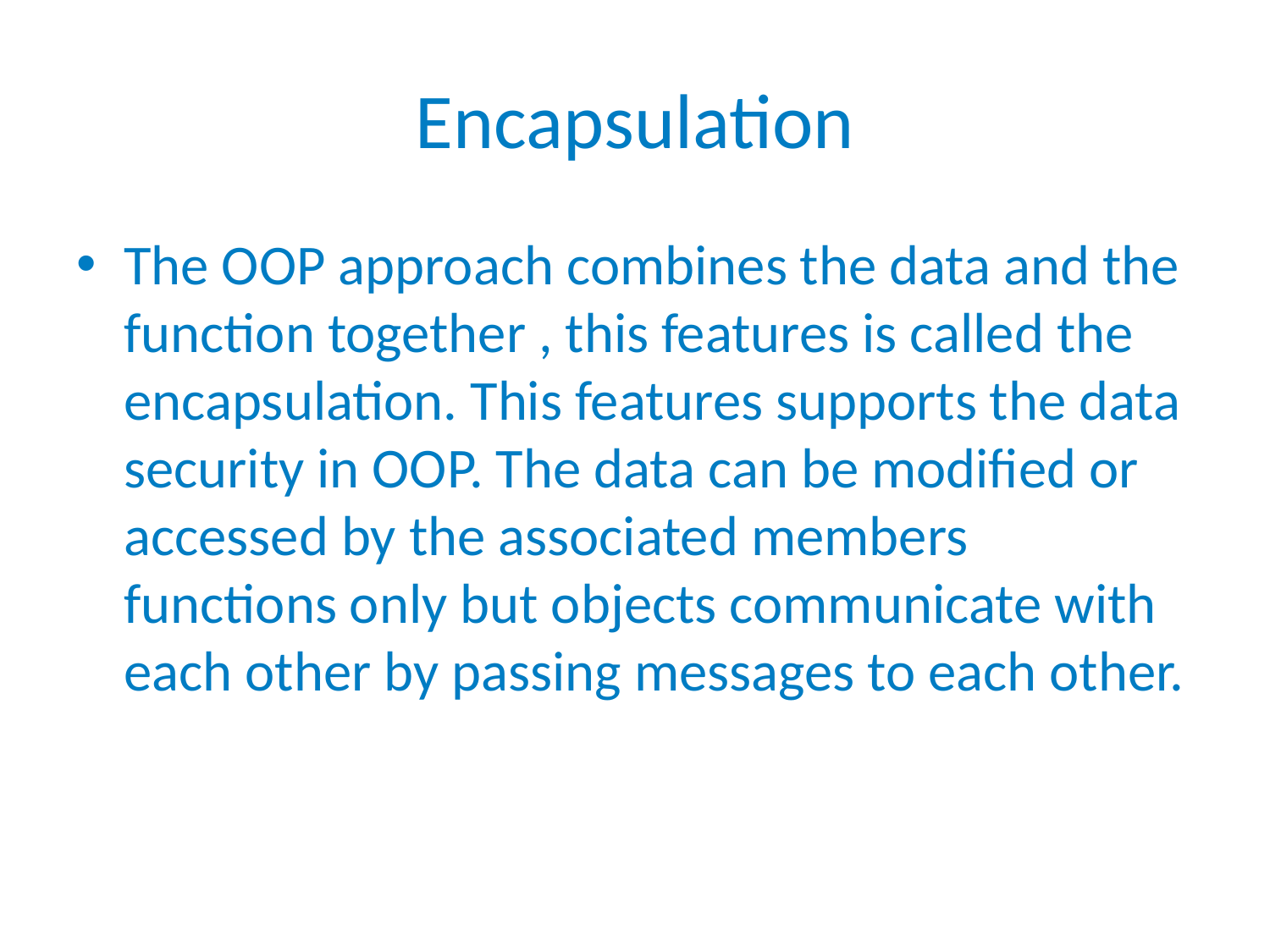

# Encapsulation
The OOP approach combines the data and the function together , this features is called the encapsulation. This features supports the data security in OOP. The data can be modified or accessed by the associated members functions only but objects communicate with each other by passing messages to each other.